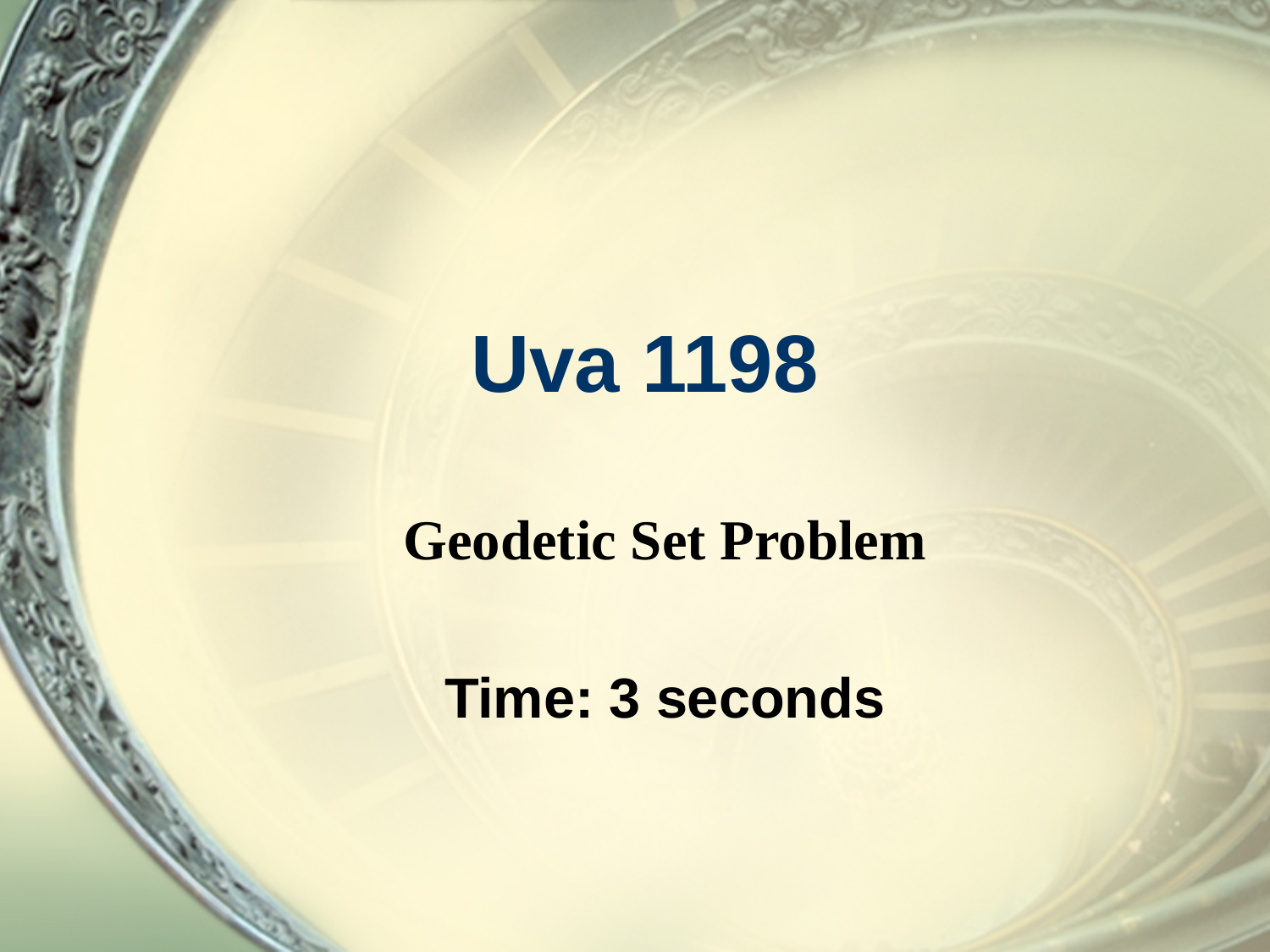

# Uva 1198
Geodetic Set Problem

Time: 3 seconds